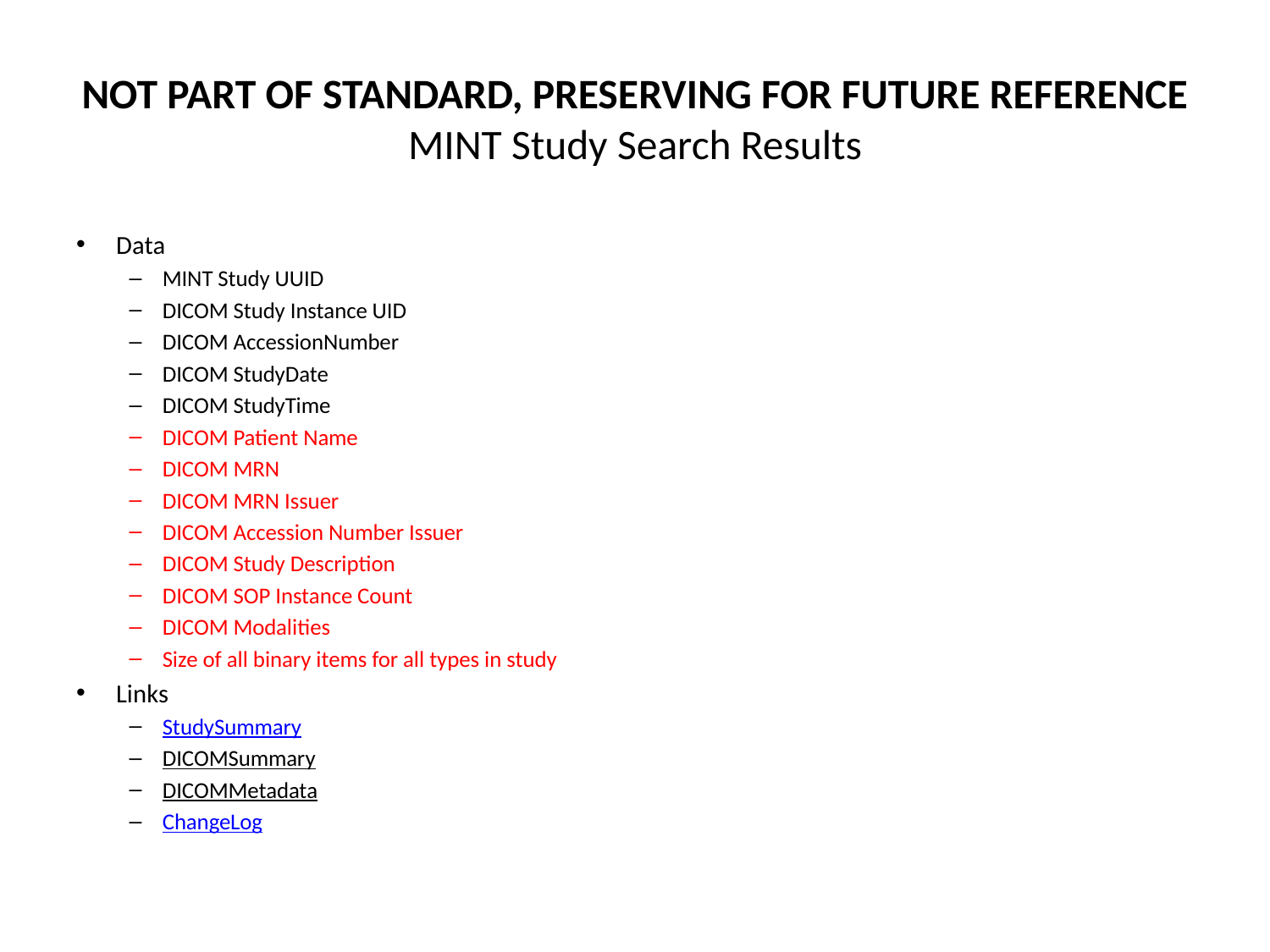

# NOT PART OF STANDARD, PRESERVING FOR FUTURE REFERENCE MINT Study Search Results
Data
MINT Study UUID
DICOM Study Instance UID
DICOM AccessionNumber
DICOM StudyDate
DICOM StudyTime
DICOM Patient Name
DICOM MRN
DICOM MRN Issuer
DICOM Accession Number Issuer
DICOM Study Description
DICOM SOP Instance Count
DICOM Modalities
Size of all binary items for all types in study
Links
StudySummary
DICOMSummary
DICOMMetadata
ChangeLog